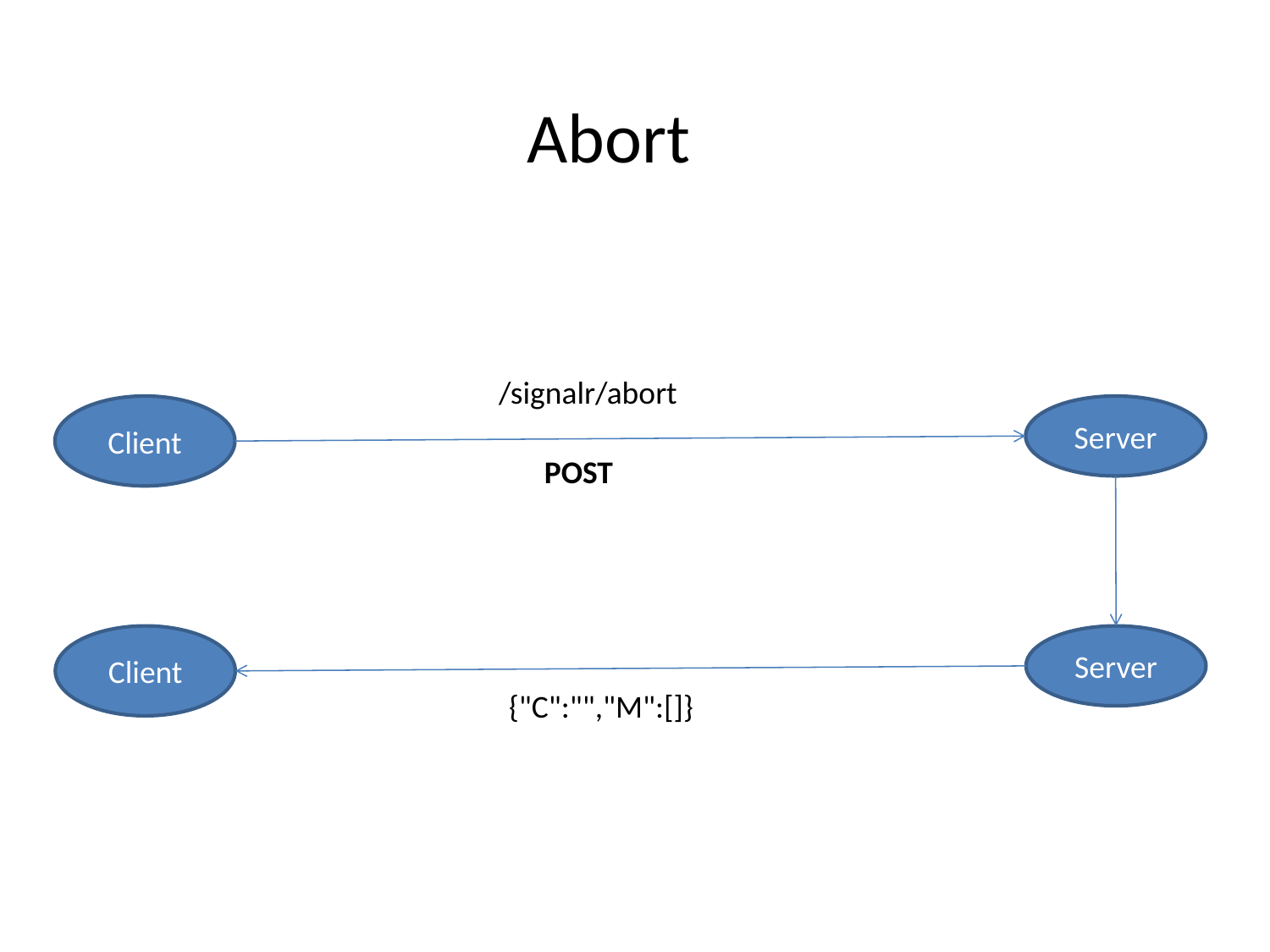

Abort
/signalr/abort
Client
Server
POST
Client
Server
{"C":"","M":[]}